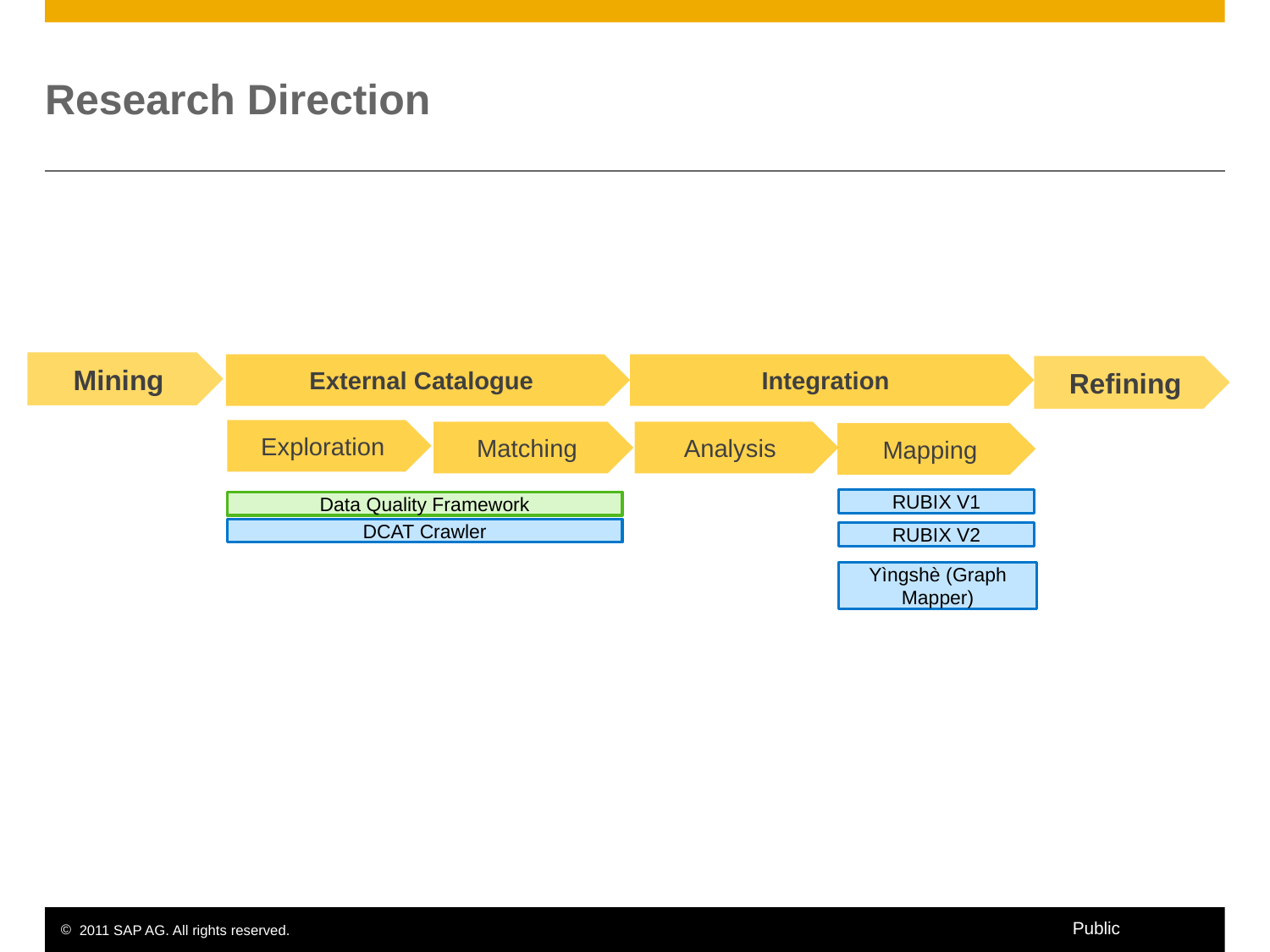

# Research Direction

Mining
External Catalogue
Integration
Refining
Exploration
Matching
Analysis
Mapping
RUBIX V1
Data Quality Framework
DCAT Crawler
RUBIX V2
Yìngshè (Graph Mapper)